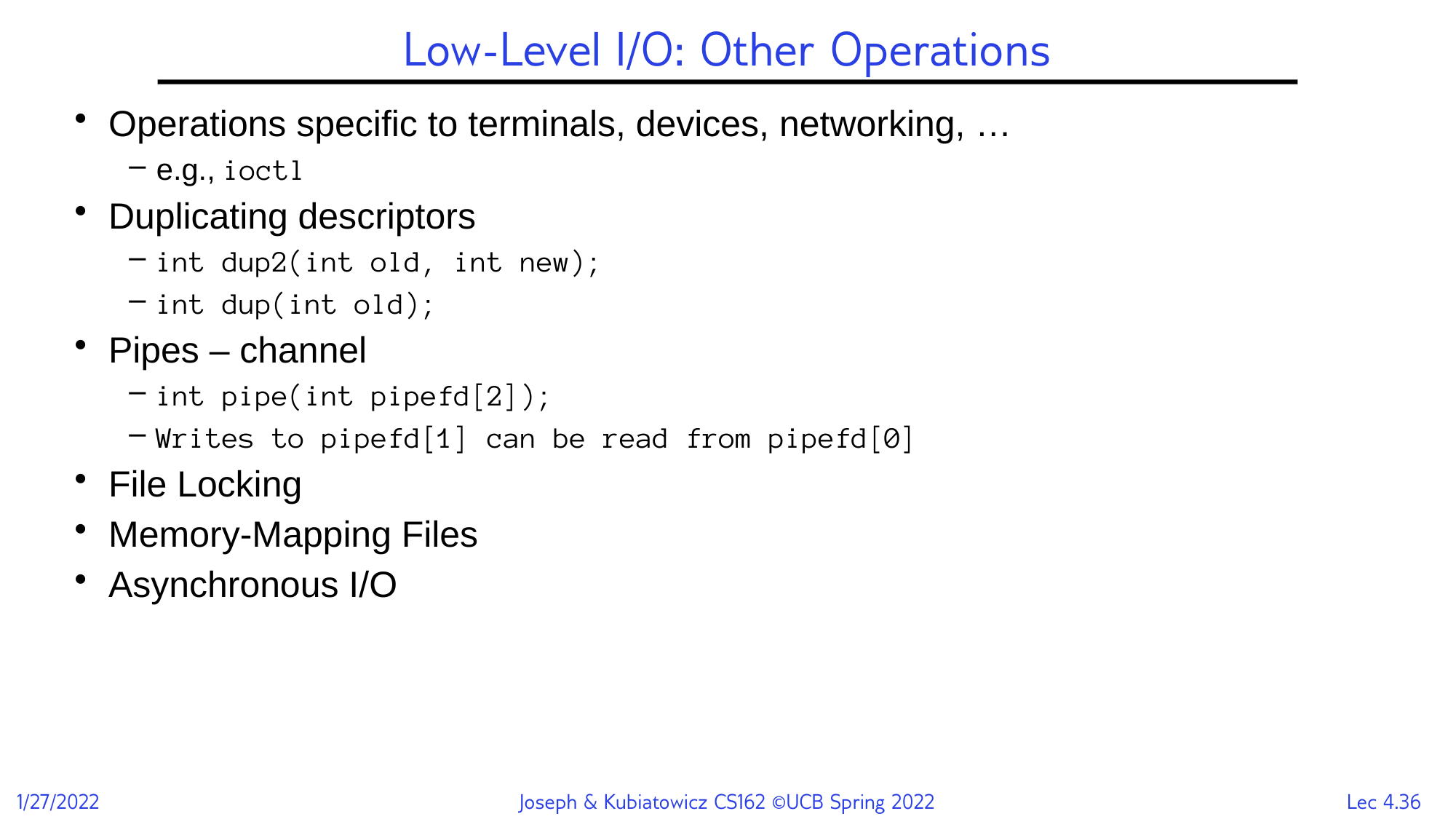

# Low-Level I/O: Other Operations
Operations specific to terminals, devices, networking, …
e.g., ioctl
Duplicating descriptors
int dup2(int old, int new);
int dup(int old);
Pipes – channel
int pipe(int pipefd[2]);
Writes to pipefd[1] can be read from pipefd[0]
File Locking
Memory-Mapping Files
Asynchronous I/O